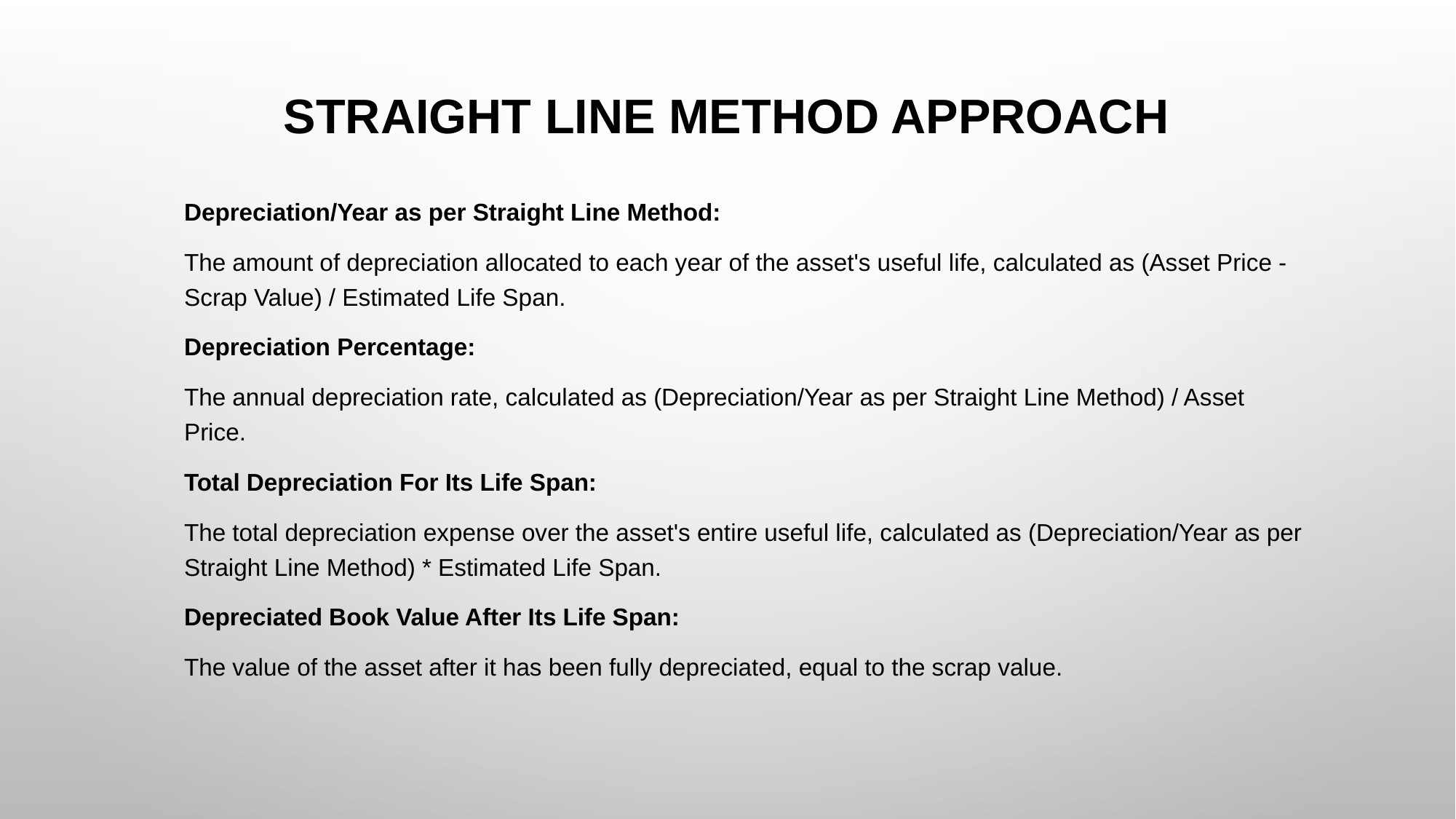

STRAIGHT LINE METHOD APPROACH

Depreciation/Year as per Straight Line Method:
The amount of depreciation allocated to each year of the asset's useful life, calculated as (Asset Price - Scrap Value) / Estimated Life Span.
Depreciation Percentage:
The annual depreciation rate, calculated as (Depreciation/Year as per Straight Line Method) / Asset Price.
Total Depreciation For Its Life Span:
The total depreciation expense over the asset's entire useful life, calculated as (Depreciation/Year as per Straight Line Method) * Estimated Life Span.
Depreciated Book Value After Its Life Span:
The value of the asset after it has been fully depreciated, equal to the scrap value.